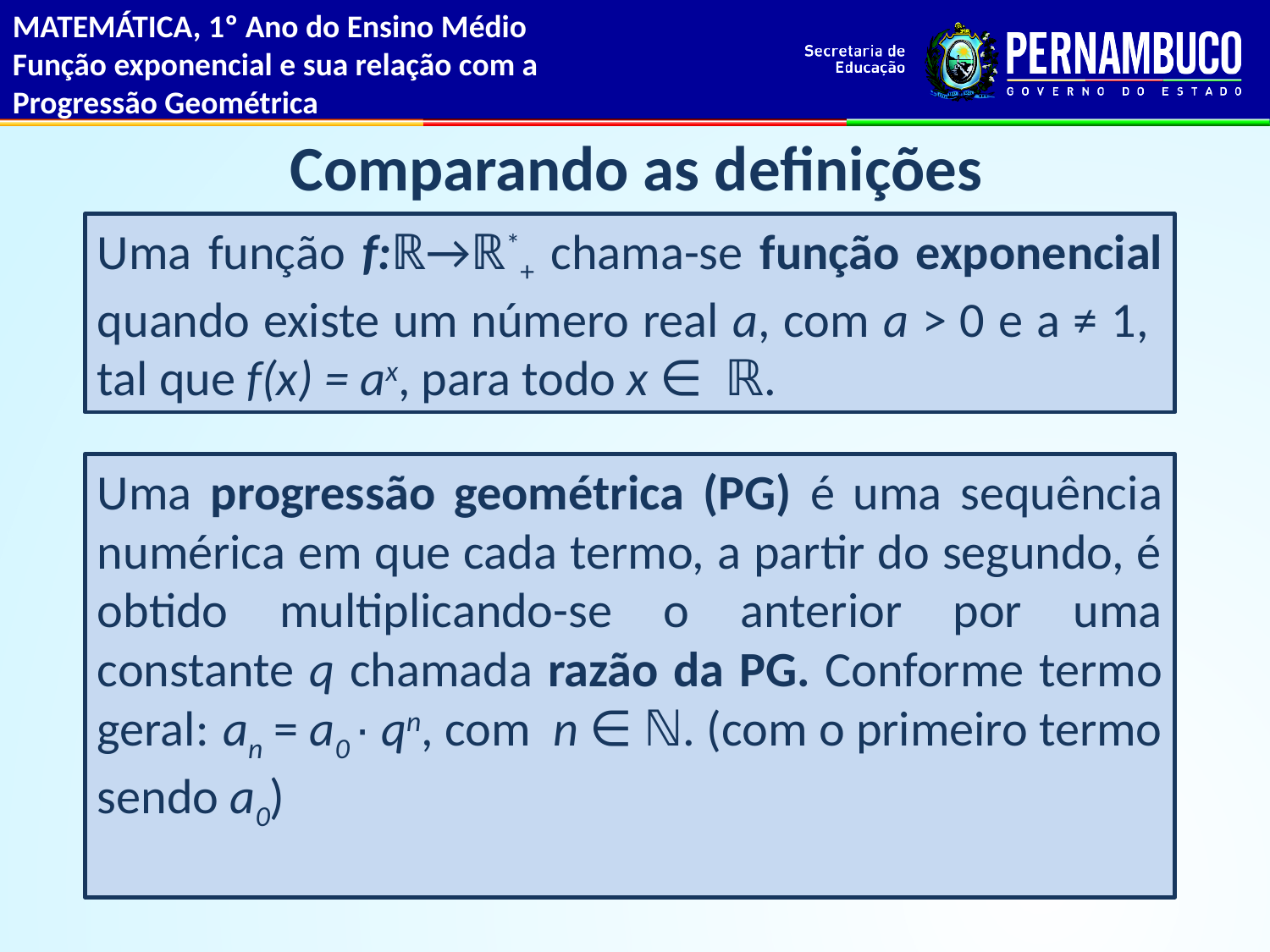

MATEMÁTICA, 1º Ano do Ensino Médio
Função exponencial e sua relação com a
Progressão Geométrica
# Comparando as definições
Uma função f:ℝ→ℝ*+ chama-se função exponencial quando existe um número real a, com a > 0 e a ≠ 1,  tal que f(x) = ax, para todo x ∈  ℝ.

Uma progressão geométrica (PG) é uma sequência numérica em que cada termo, a partir do segundo, é obtido multiplicando-se o anterior por uma constante q chamada razão da PG. Conforme termo geral: an = a0 ∙ qn, com  n ∈ ℕ. (com o primeiro termo sendo a0)